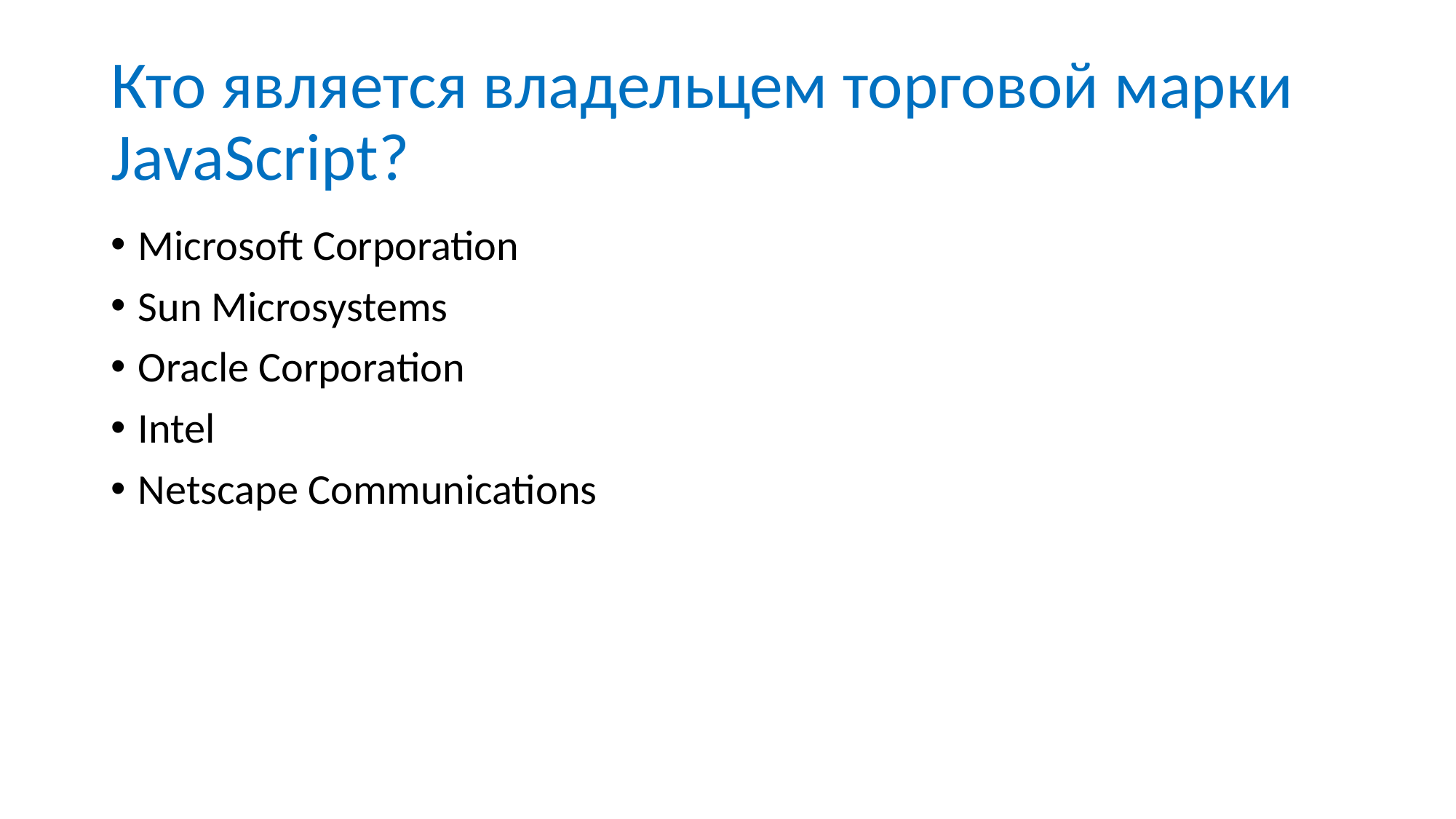

# Кто является владельцем торговой марки JavaScript?
Microsoft Corporation
Sun Microsystems
Oracle Corporation
Intel
Netscape Communications